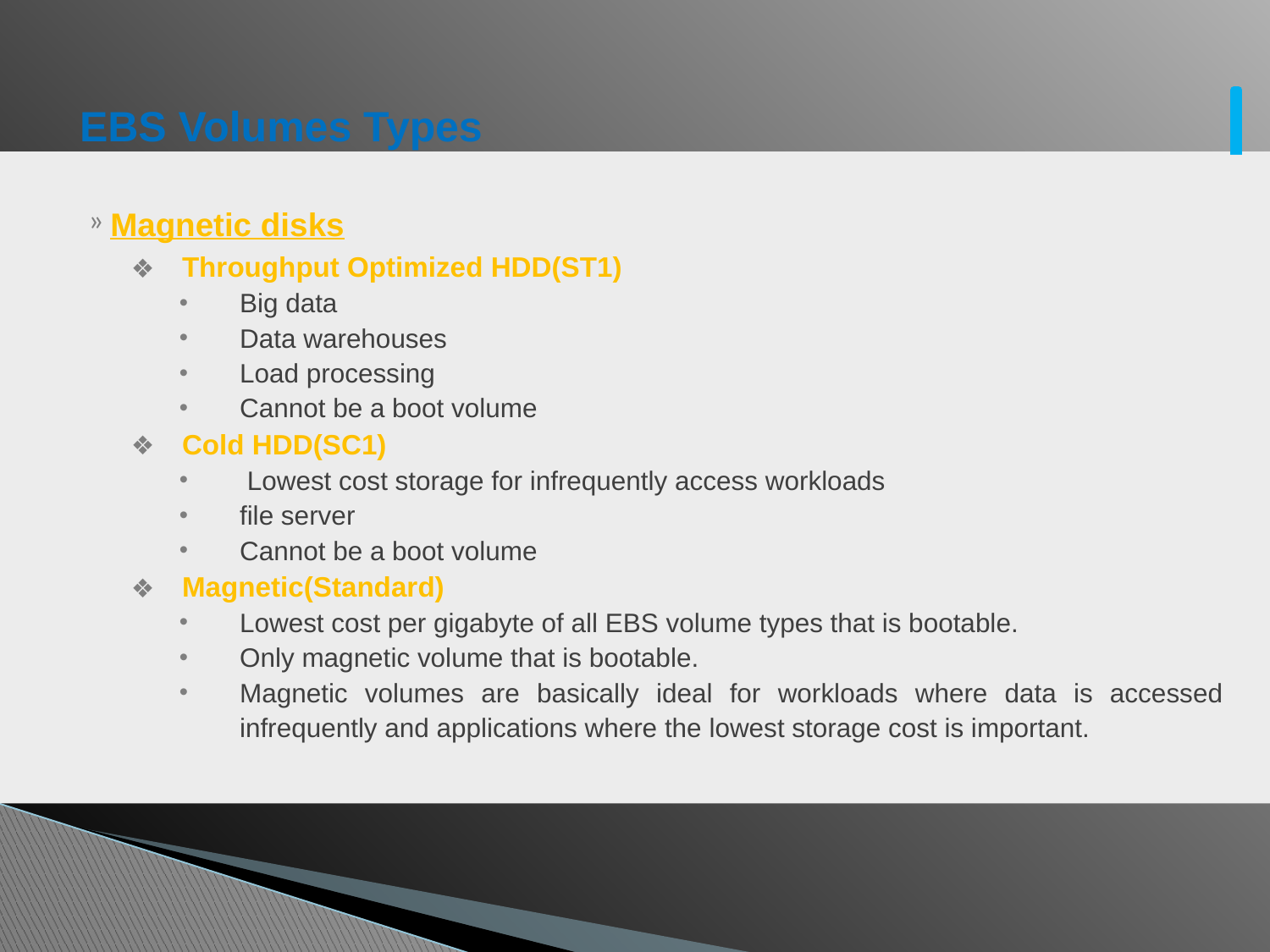

# EBS Volumes Types

Magnetic disks
Throughput Optimized HDD(ST1)
Big data
Data warehouses
Load processing
Cannot be a boot volume
Cold HDD(SC1)
 Lowest cost storage for infrequently access workloads
file server
Cannot be a boot volume
Magnetic(Standard)
Lowest cost per gigabyte of all EBS volume types that is bootable.
Only magnetic volume that is bootable.
Magnetic volumes are basically ideal for workloads where data is accessed infrequently and applications where the lowest storage cost is important.